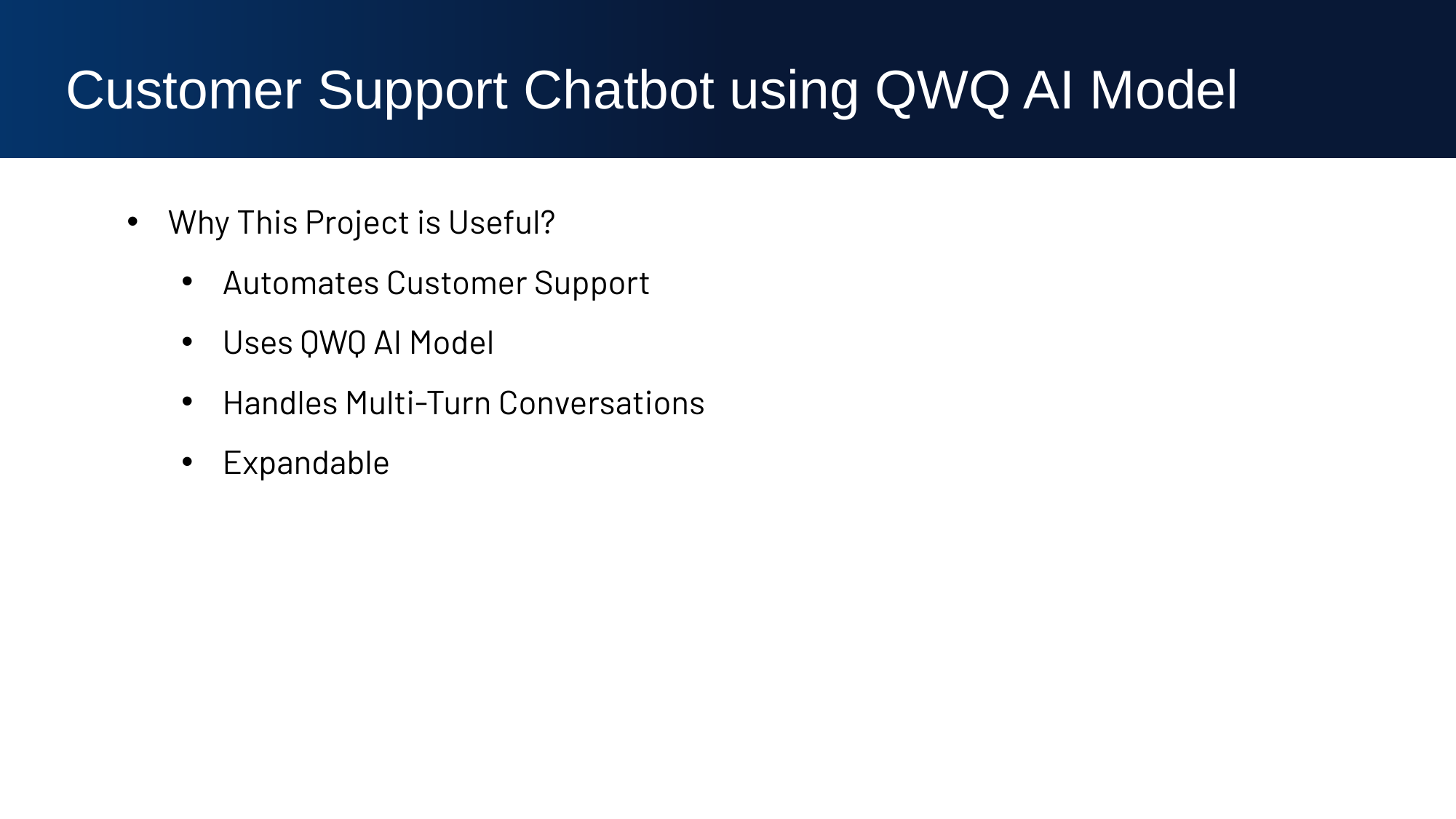

Customer Support Chatbot using QWQ AI Model

Why This Project is Useful?
Automates Customer Support
Uses QWQ AI Model
Handles Multi-Turn Conversations
Expandable